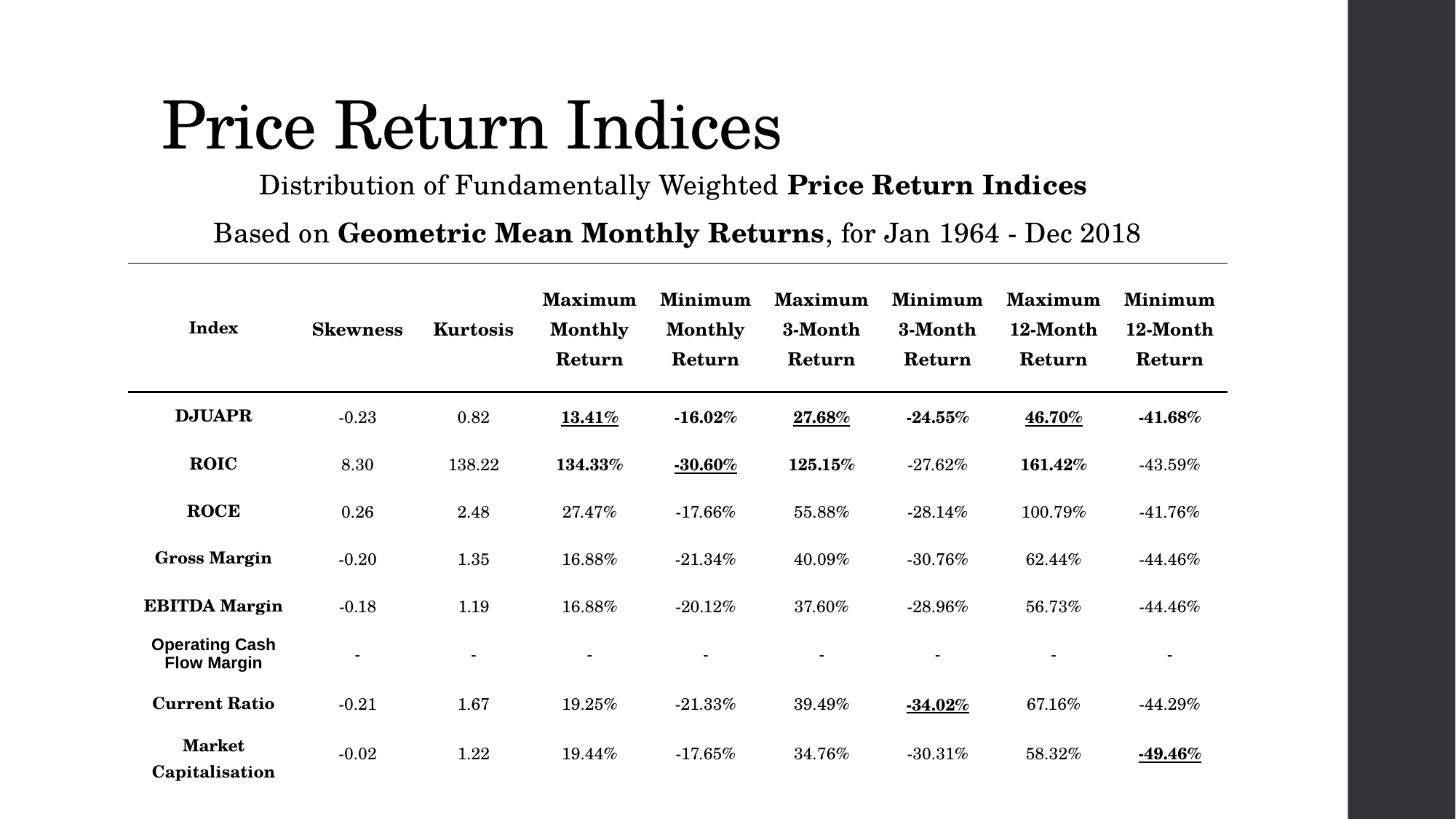

# Price Return Indices
Distribution of Fundamentally Weighted Price Return Indices
Based on Geometric Mean Monthly Returns, for Jan 1964 - Dec 2018
| Index | Skewness | Kurtosis | Maximum Monthly Return | Minimum Monthly Return | Maximum 3-Month Return | Minimum 3-Month Return | Maximum 12-Month Return | Minimum 12-Month Return |
| --- | --- | --- | --- | --- | --- | --- | --- | --- |
| DJUAPR | -0.23 | 0.82 | 13.41% | -16.02% | 27.68% | -24.55% | 46.70% | -41.68% |
| ROIC | 8.30 | 138.22 | 134.33% | -30.60% | 125.15% | -27.62% | 161.42% | -43.59% |
| ROCE | 0.26 | 2.48 | 27.47% | -17.66% | 55.88% | -28.14% | 100.79% | -41.76% |
| Gross Margin | -0.20 | 1.35 | 16.88% | -21.34% | 40.09% | -30.76% | 62.44% | -44.46% |
| EBITDA Margin | -0.18 | 1.19 | 16.88% | -20.12% | 37.60% | -28.96% | 56.73% | -44.46% |
| Operating Cash Flow Margin | - | - | - | - | - | - | - | - |
| Current Ratio | -0.21 | 1.67 | 19.25% | -21.33% | 39.49% | -34.02% | 67.16% | -44.29% |
| Market Capitalisation | -0.02 | 1.22 | 19.44% | -17.65% | 34.76% | -30.31% | 58.32% | -49.46% |